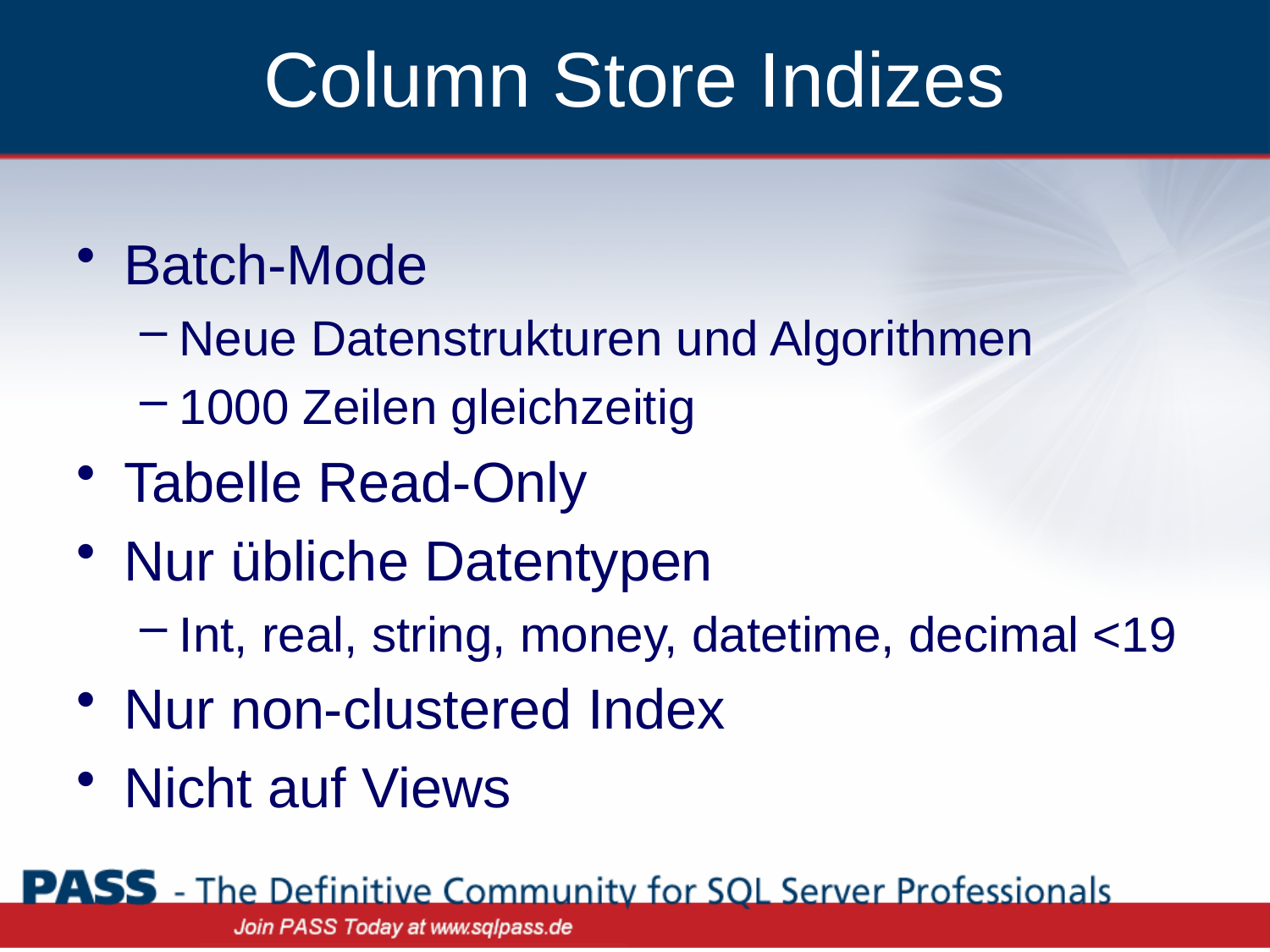

# Column Store Indizes
Batch-Mode
Neue Datenstrukturen und Algorithmen
1000 Zeilen gleichzeitig
Tabelle Read-Only
Nur übliche Datentypen
Int, real, string, money, datetime, decimal <19
Nur non-clustered Index
Nicht auf Views